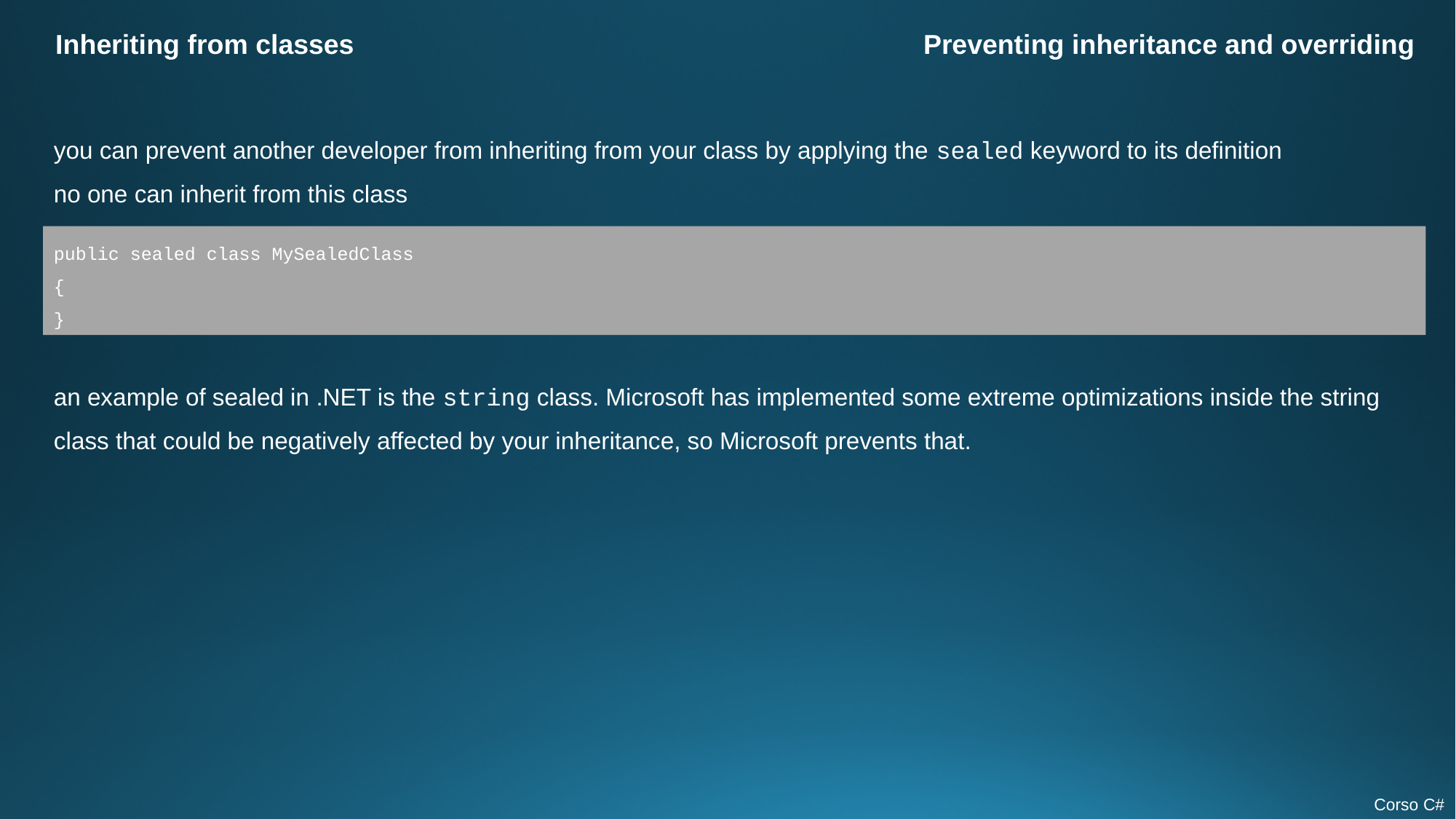

Inheriting from classes
Preventing inheritance and overriding
you can prevent another developer from inheriting from your class by applying the sealed keyword to its definition
no one can inherit from this class
public sealed class MySealedClass
{
}
an example of sealed in .NET is the string class. Microsoft has implemented some extreme optimizations inside the string class that could be negatively affected by your inheritance, so Microsoft prevents that.
Corso C#